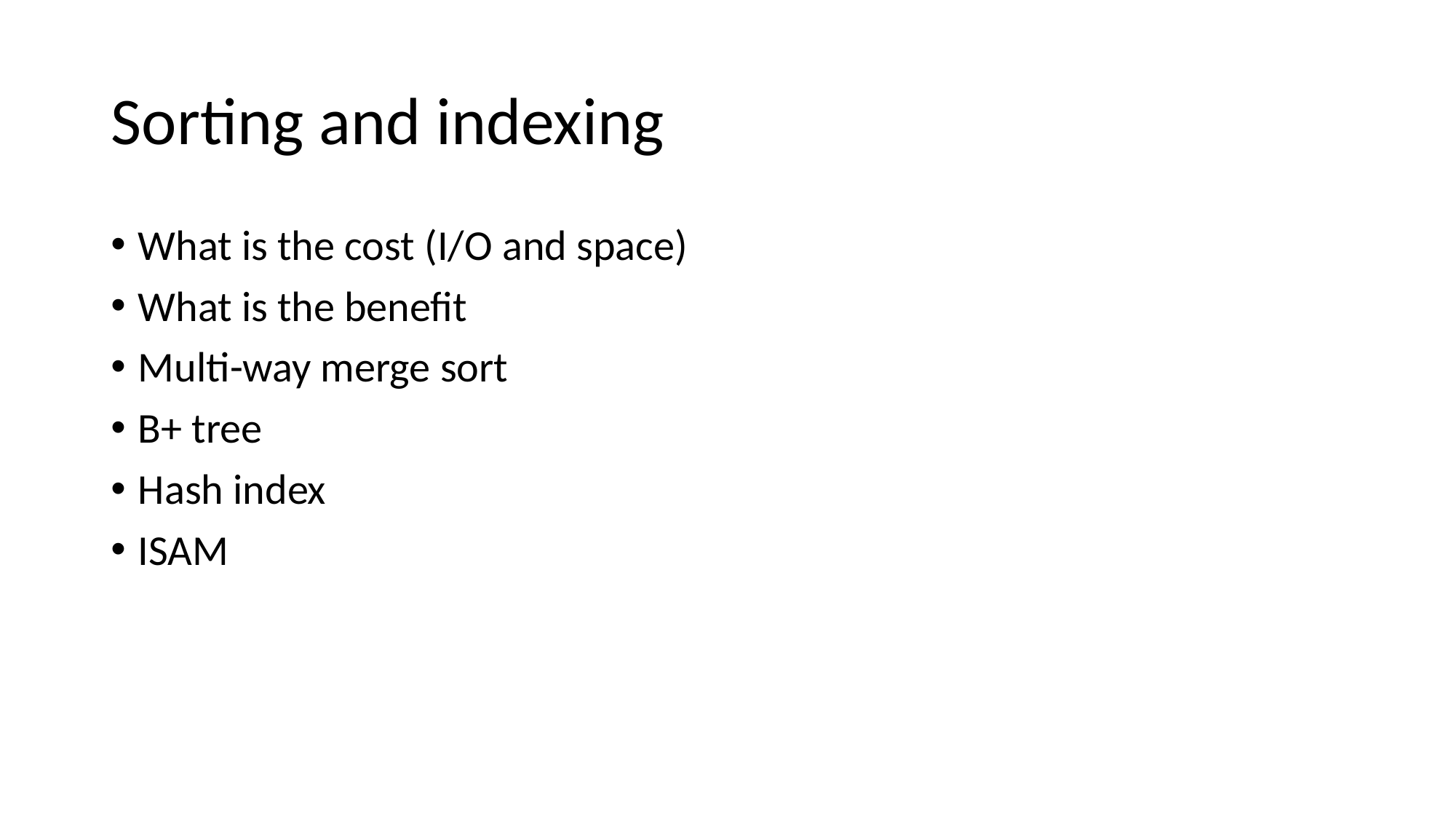

# Sorting and indexing
What is the cost (I/O and space)
What is the benefit
Multi-way merge sort
B+ tree
Hash index
ISAM